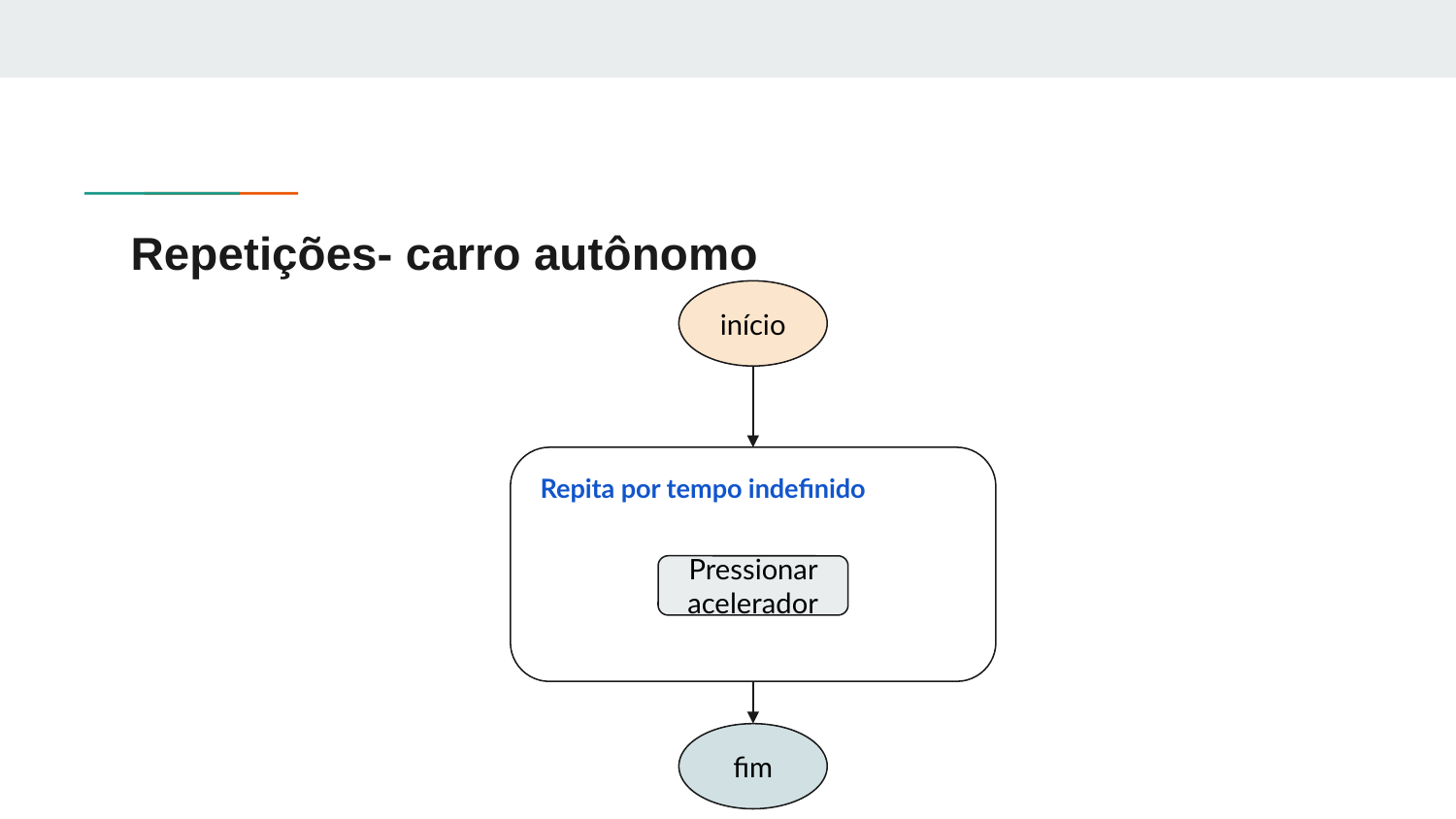

# Repetições- carro autônomo
início

Repita por tempo indefinido
Pressionar acelerador
fim